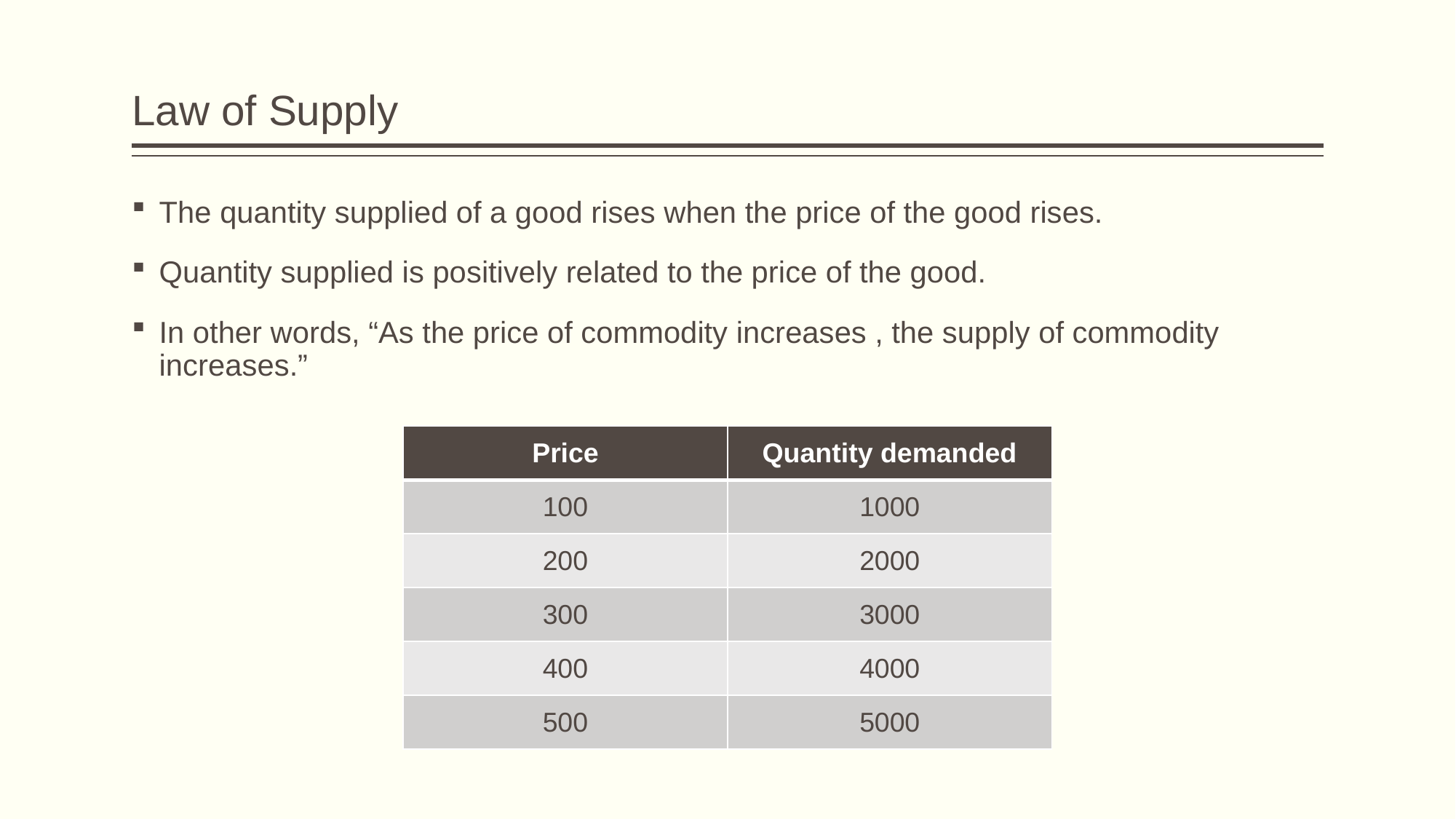

# Law of Supply
The quantity supplied of a good rises when the price of the good rises.
Quantity supplied is positively related to the price of the good.
In other words, “As the price of commodity increases , the supply of commodity increases.”

| Price | Quantity demanded |
| --- | --- |
| 100 | 1000 |
| 200 | 2000 |
| 300 | 3000 |
| 400 | 4000 |
| 500 | 5000 |